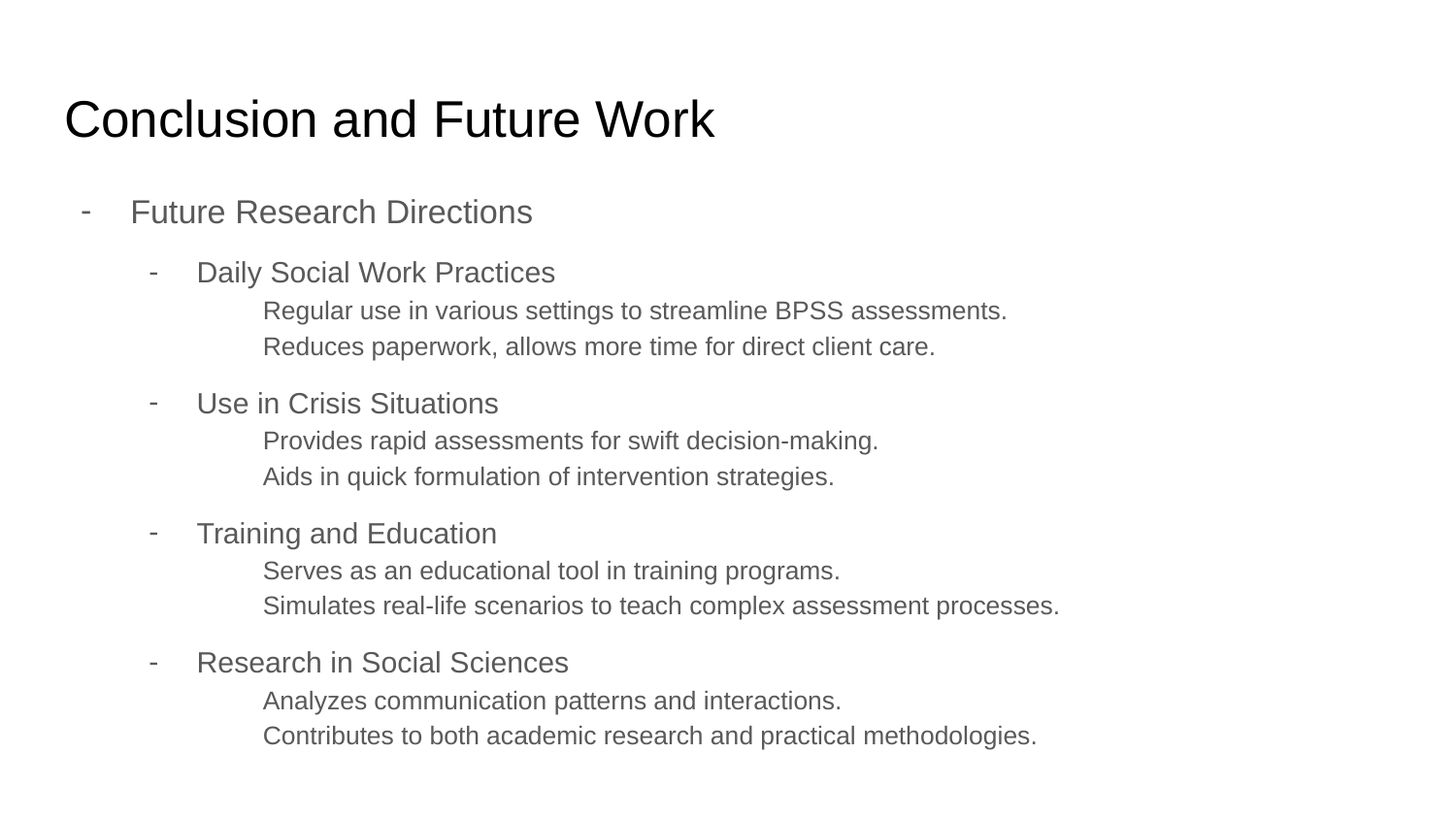

# Conclusion and Future Work

Future Research Directions
Daily Social Work Practices
Regular use in various settings to streamline BPSS assessments.
Reduces paperwork, allows more time for direct client care.
Use in Crisis Situations
Provides rapid assessments for swift decision-making.
Aids in quick formulation of intervention strategies.
Training and Education
Serves as an educational tool in training programs.
Simulates real-life scenarios to teach complex assessment processes.
Research in Social Sciences
Analyzes communication patterns and interactions.
Contributes to both academic research and practical methodologies.